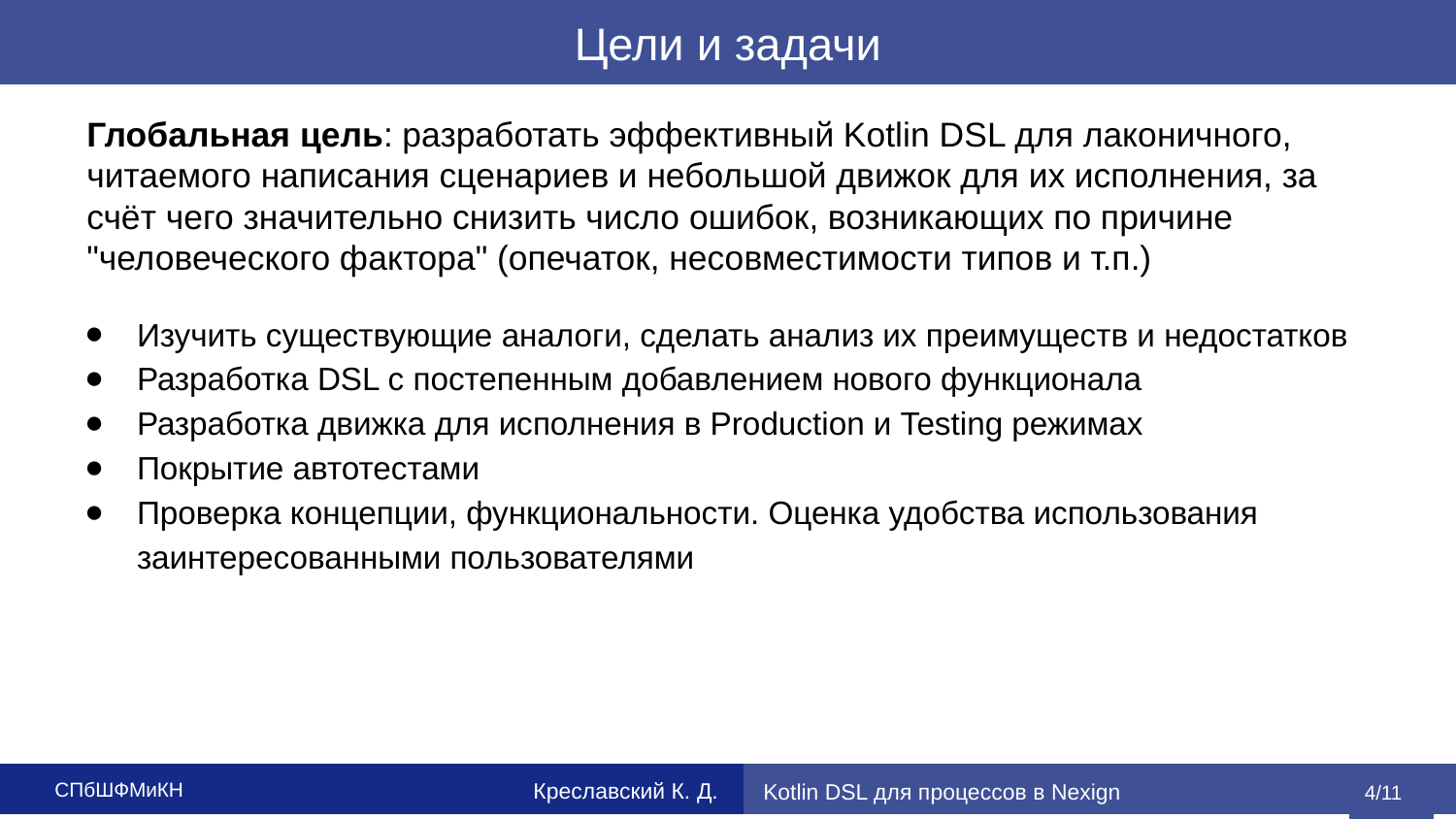

# Цели и задачи
Глобальная цель: разработать эффективный Kotlin DSL для лаконичного, читаемого написания сценариев и небольшой движок для их исполнения, за счёт чего значительно снизить число ошибок, возникающих по причине "человеческого фактора" (опечаток, несовместимости типов и т.п.)
Изучить существующие аналоги, сделать анализ их преимуществ и недостатков
Разработка DSL с постепенным добавлением нового функционала
Разработка движка для исполнения в Production и Testing режимах
Покрытие автотестами
Проверка концепции, функциональности. Оценка удобства использования заинтересованными пользователями

4/11